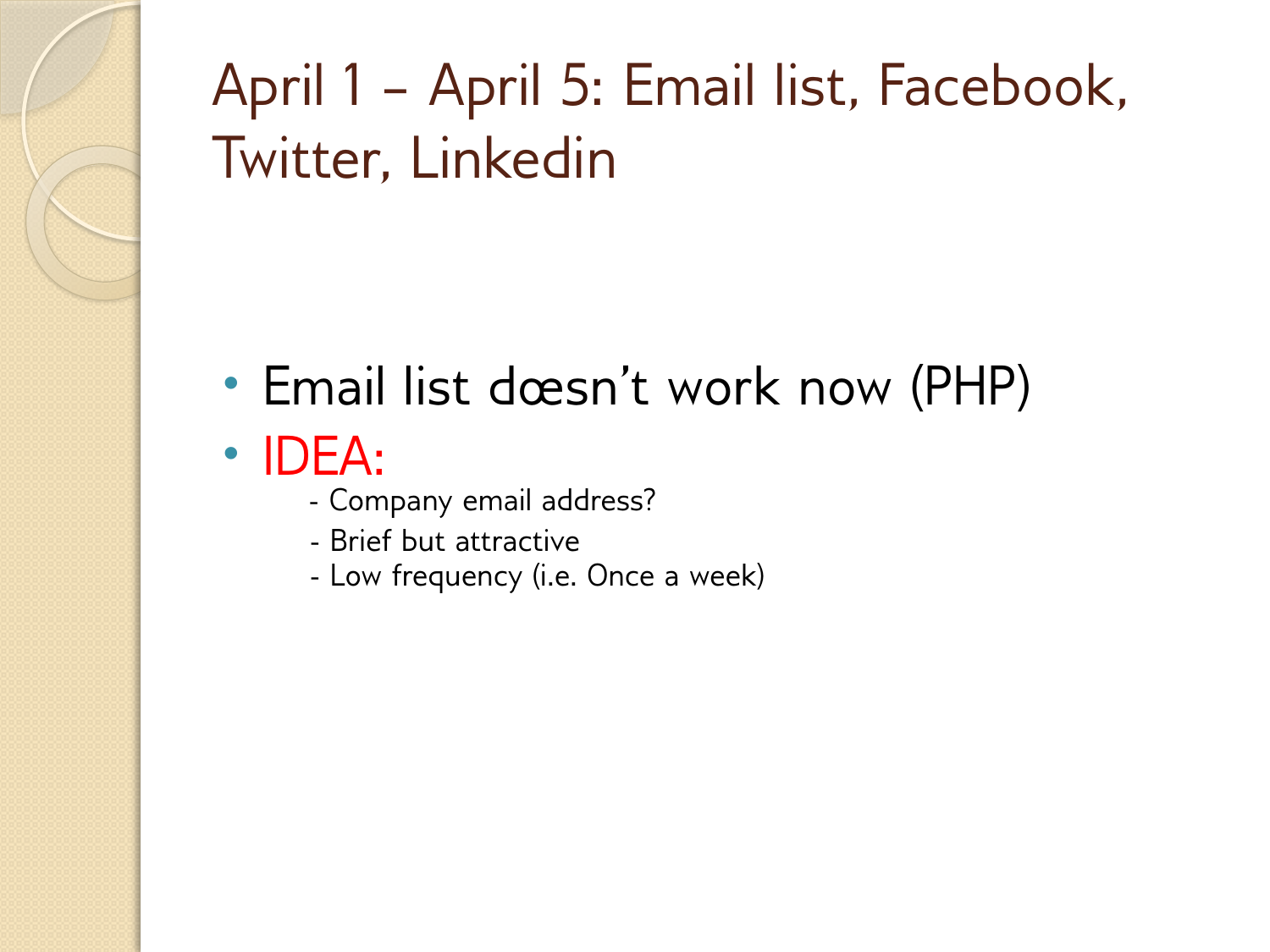

# April 1 – April 5: Email list, Facebook, Twitter, Linkedin

Email list doesn’t work now (PHP)

IDEA:
     - Company email address?
         - Brief but attractive
         - Low frequency (i.e. Once a week)